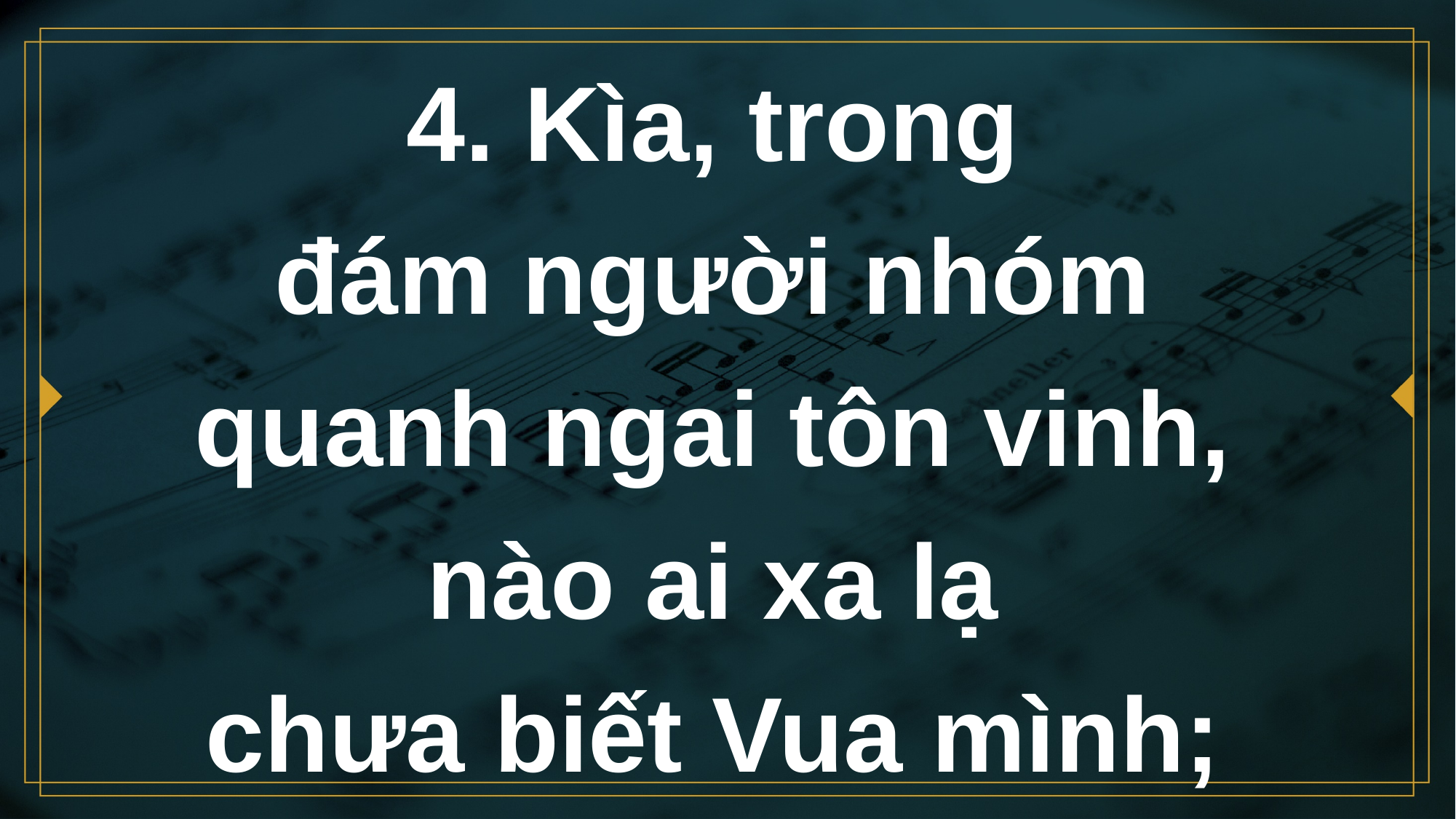

# 4. Kìa, trong đám người nhóm quanh ngai tôn vinh, nào ai xa lạ chưa biết Vua mình;